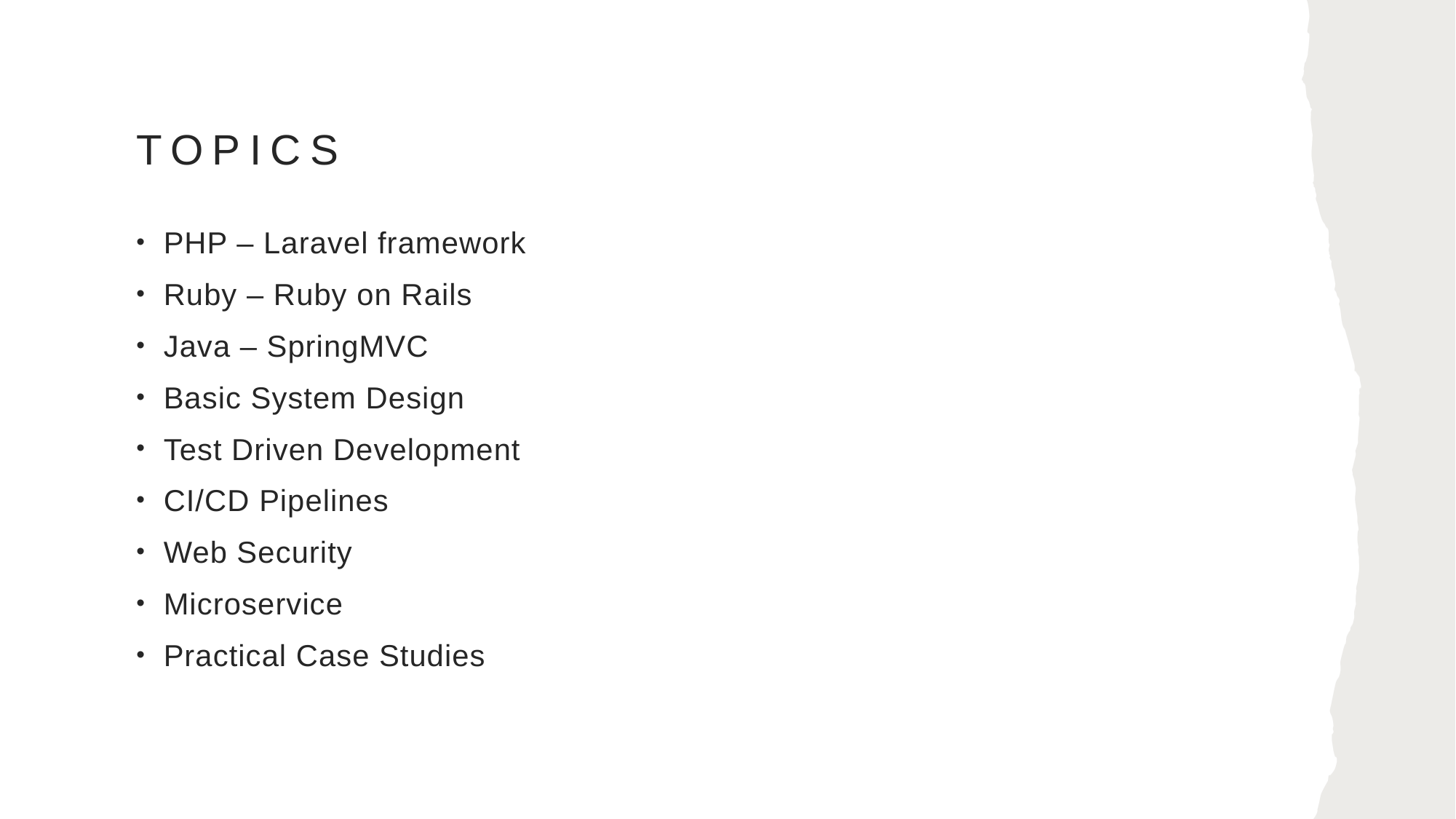

# Topics
PHP – Laravel framework
Ruby – Ruby on Rails
Java – SpringMVC
Basic System Design
Test Driven Development
CI/CD Pipelines
Web Security
Microservice
Practical Case Studies